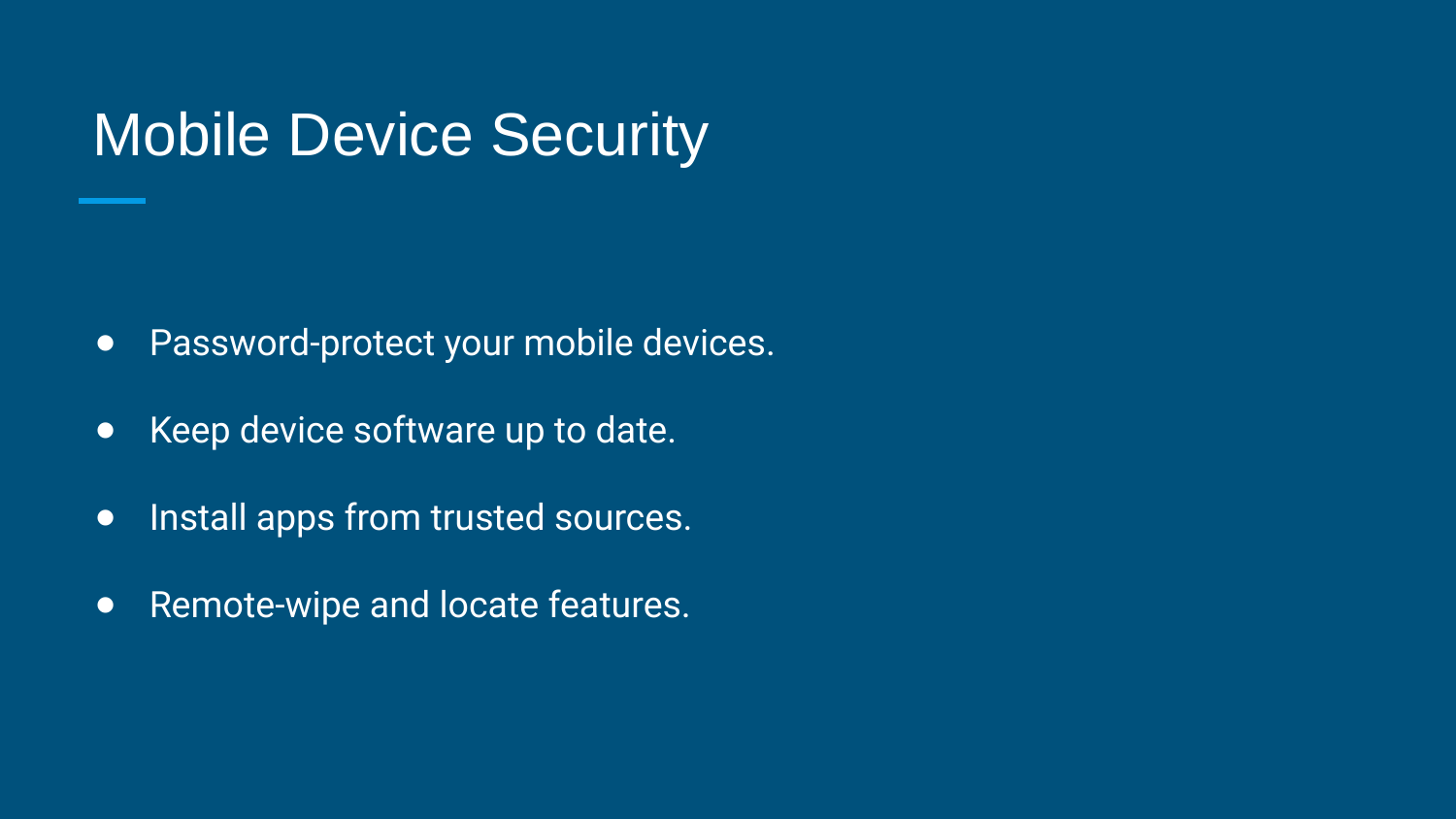

# Mobile Device Security
Password-protect your mobile devices.
Keep device software up to date.
Install apps from trusted sources.
Remote-wipe and locate features.